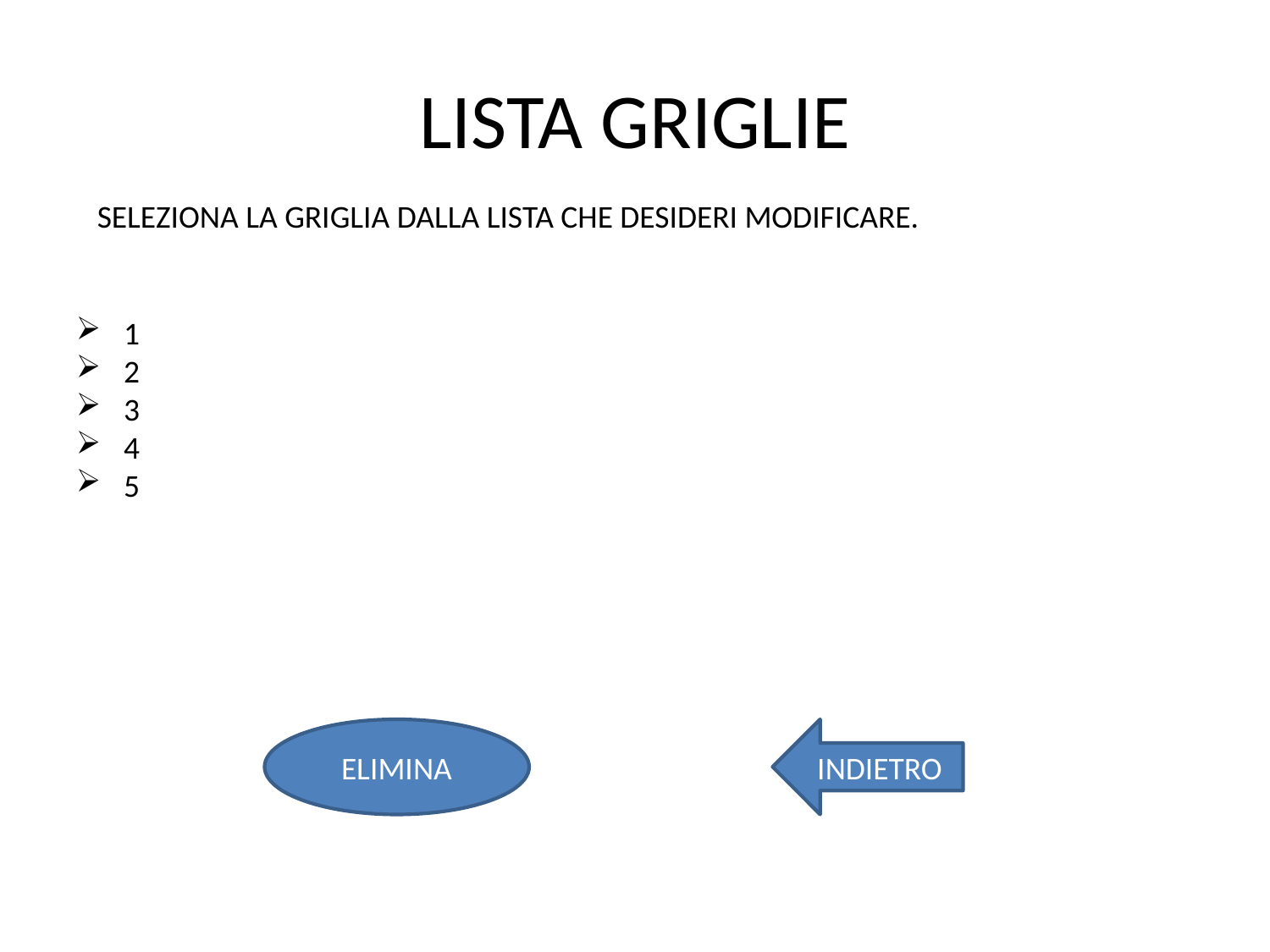

# LISTA GRIGLIE
SELEZIONA LA GRIGLIA DALLA LISTA CHE DESIDERI MODIFICARE.
1
2
3
4
5
ELIMINA
INDIETRO